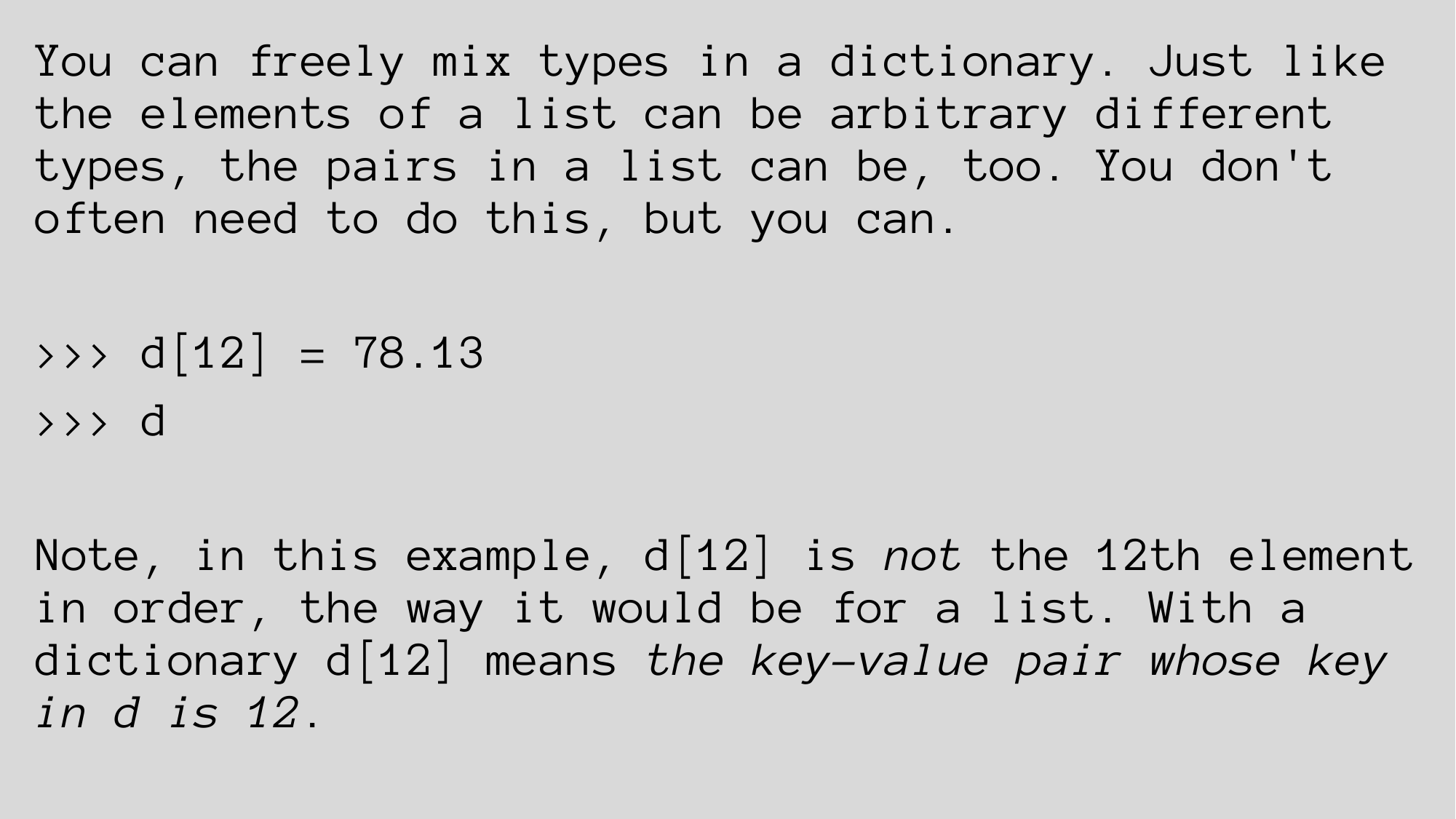

You can freely mix types in a dictionary. Just like the elements of a list can be arbitrary different types, the pairs in a list can be, too. You don't often need to do this, but you can.

>>> d[12] = 78.13
>>> d

Note, in this example, d[12] is not the 12th element in order, the way it would be for a list. With a dictionary d[12] means the key-value pair whose key in d is 12.